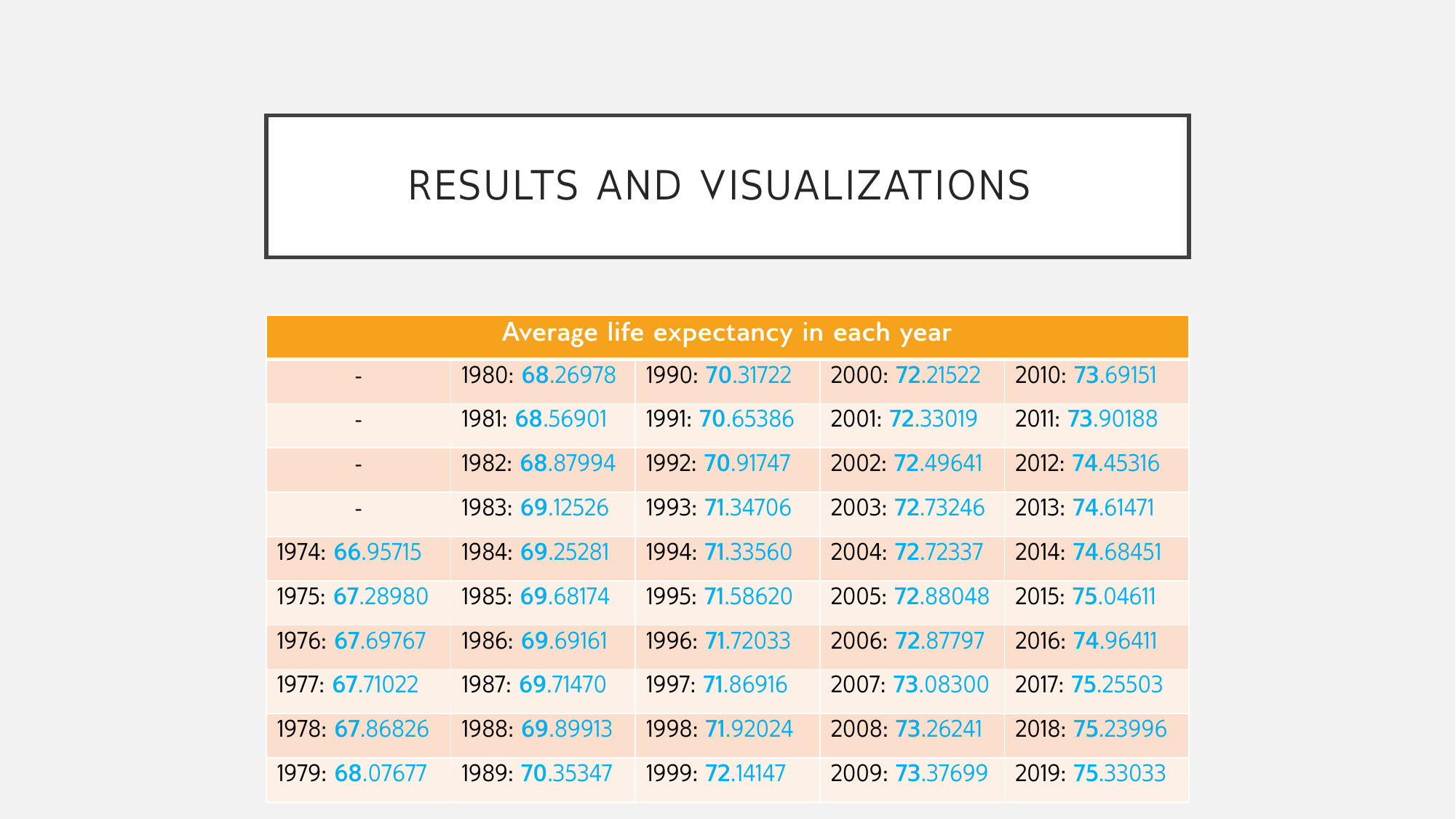

# results and visualizations
| Average life expectancy in each year |  |  |  |  |
| --- | --- | --- | --- | --- |
| - | 1980: 68.26978 | 1990: 70.31722 | 2000: 72.21522 | 2010: 73.69151 |
| - | 1981: 68.56901 | 1991: 70.65386 | 2001: 72.33019 | 2011: 73.90188 |
| - | 1982: 68.87994 | 1992: 70.91747 | 2002: 72.49641 | 2012: 74.45316 |
| - | 1983: 69.12526 | 1993: 71.34706 | 2003: 72.73246 | 2013: 74.61471 |
| 1974: 66.95715 | 1984: 69.25281 | 1994: 71.33560 | 2004: 72.72337 | 2014: 74.68451 |
| 1975: 67.28980 | 1985: 69.68174 | 1995: 71.58620 | 2005: 72.88048 | 2015: 75.04611 |
| 1976: 67.69767 | 1986: 69.69161 | 1996: 71.72033 | 2006: 72.87797 | 2016: 74.96411 |
| 1977: 67.71022 | 1987: 69.71470 | 1997: 71.86916 | 2007: 73.08300 | 2017: 75.25503 |
| 1978: 67.86826 | 1988: 69.89913 | 1998: 71.92024 | 2008: 73.26241 | 2018: 75.23996 |
| 1979: 68.07677 | 1989: 70.35347 | 1999: 72.14147 | 2009: 73.37699 | 2019: 75.33033 |